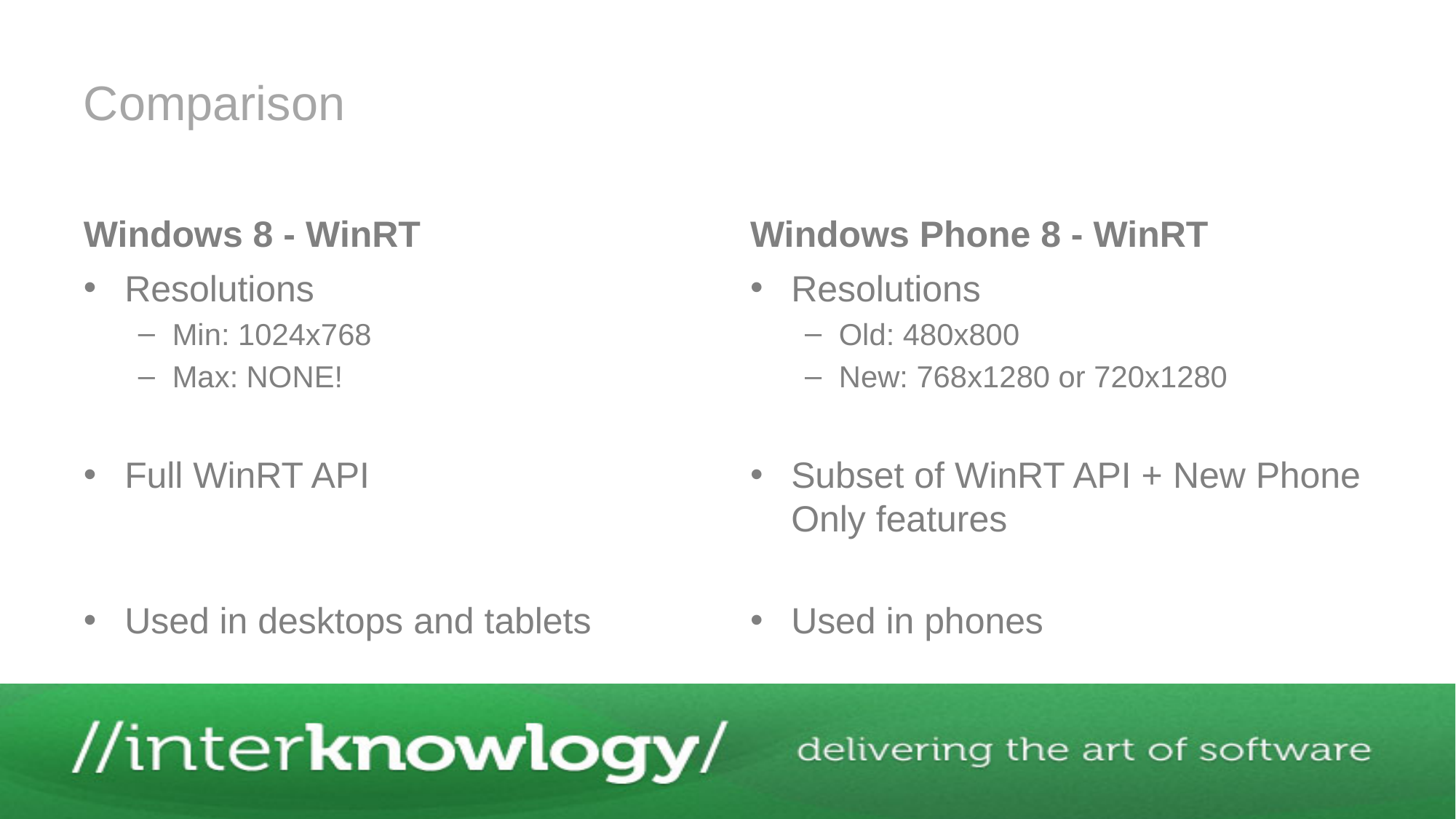

# Comparison
Windows 8 - WinRT
Windows Phone 8 - WinRT
Resolutions
Min: 1024x768
Max: NONE!

Full WinRT API aaaaaaaaaaaaaaaaaaaaaaaaa

Used in desktops and tablets
Resolutions
Old: 480x800
New: 768x1280 or 720x1280

Subset of WinRT API + New Phone Only features

Used in phones